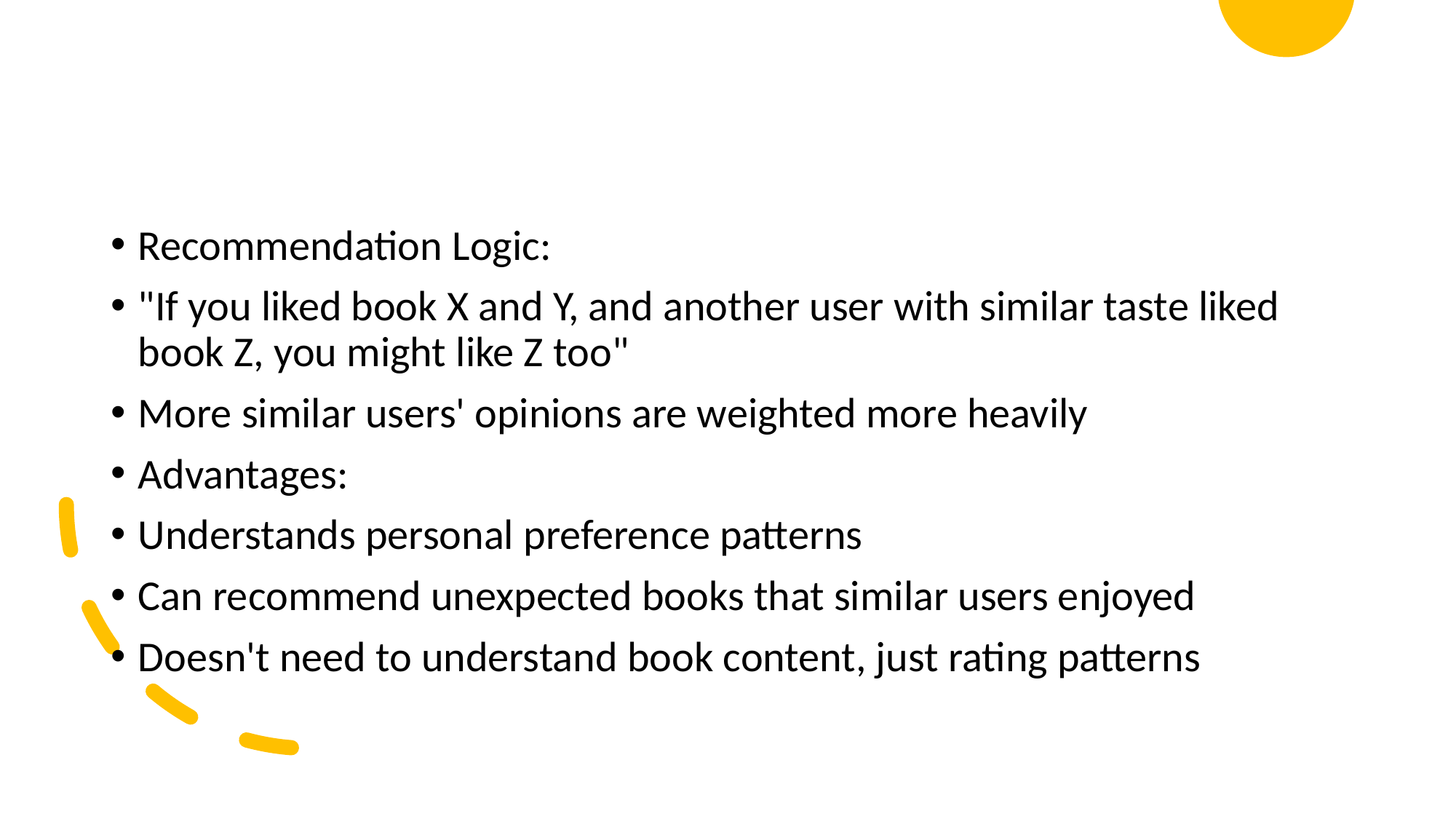

Recommendation Logic:
"If you liked book X and Y, and another user with similar taste liked book Z, you might like Z too"
More similar users' opinions are weighted more heavily
Advantages:
Understands personal preference patterns
Can recommend unexpected books that similar users enjoyed
Doesn't need to understand book content, just rating patterns